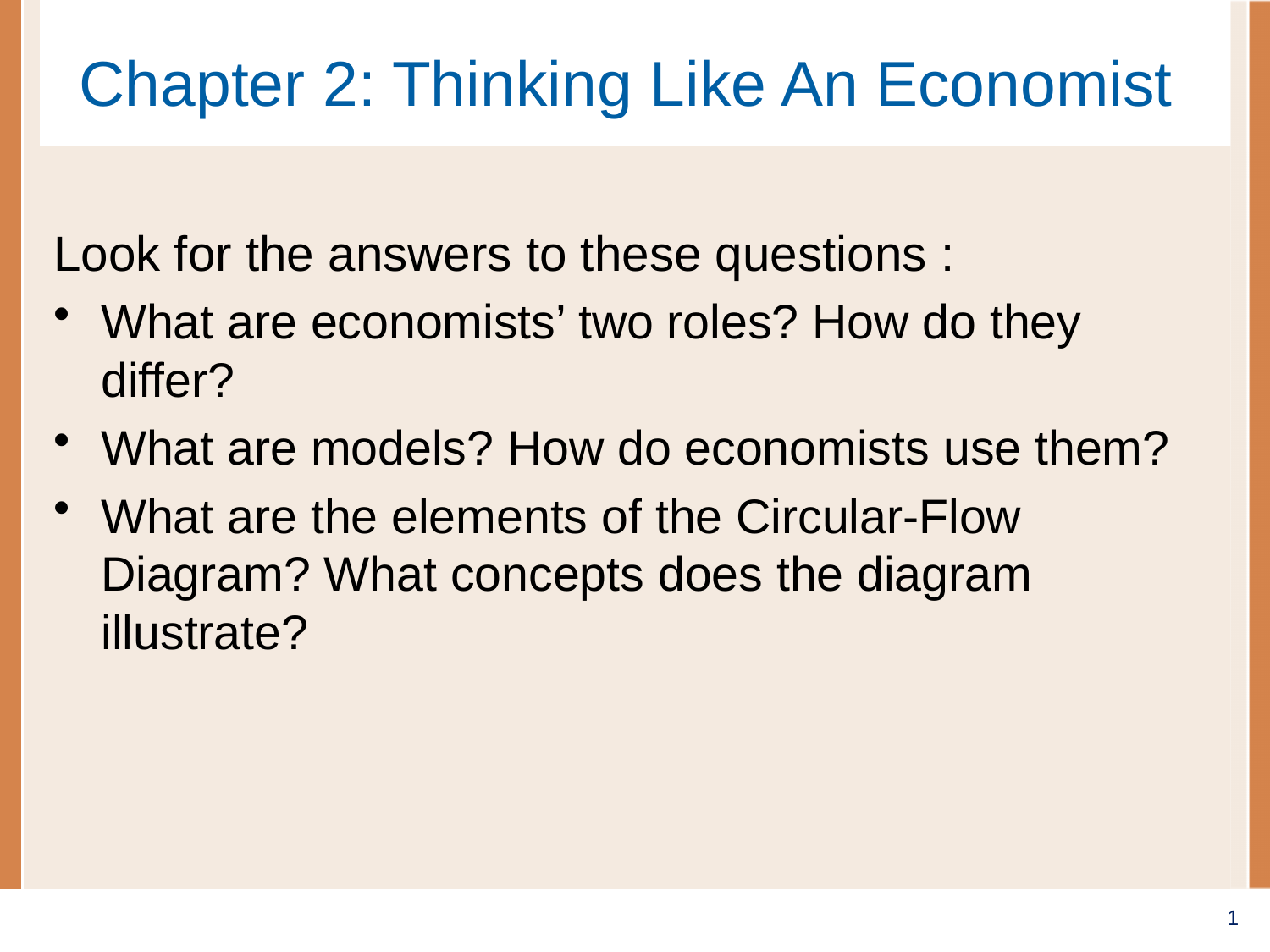

# Chapter 2: Thinking Like An Economist

Look for the answers to these questions :
What are economists’ two roles? How do they differ?
What are models? How do economists use them?
What are the elements of the Circular-Flow Diagram? What concepts does the diagram illustrate?

1